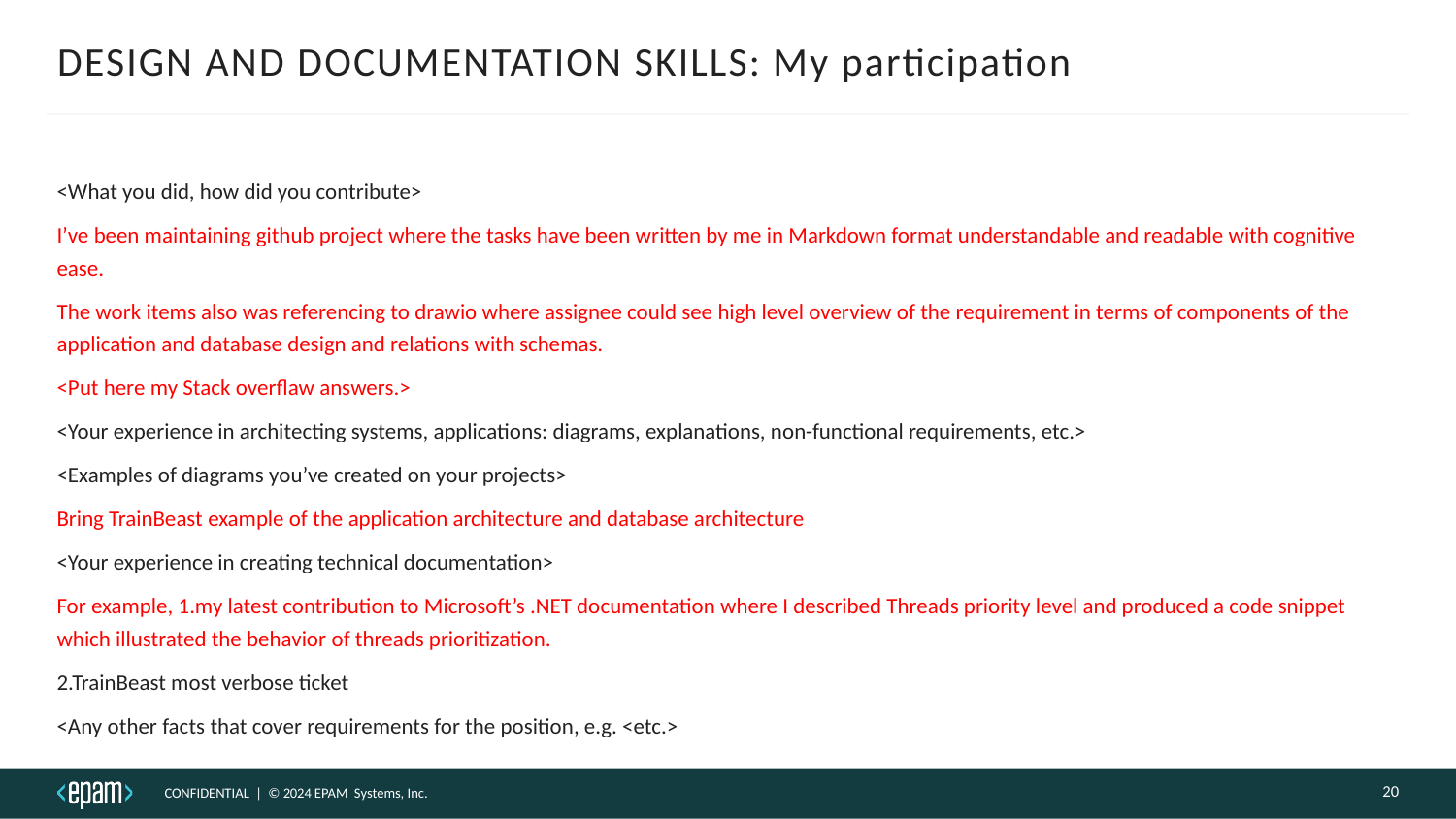

# DESIGN AND DOCUMENTATION SKILLS: My participation
<What you did, how did you contribute>
I’ve been maintaining github project where the tasks have been written by me in Markdown format understandable and readable with cognitive ease.
The work items also was referencing to drawio where assignee could see high level overview of the requirement in terms of components of the application and database design and relations with schemas.
<Put here my Stack overflaw answers.>
<Your experience in architecting systems, applications: diagrams, explanations, non-functional requirements, etc.>
<Examples of diagrams you’ve created on your projects>
Bring TrainBeast example of the application architecture and database architecture
<Your experience in creating technical documentation>
For example, 1.my latest contribution to Microsoft’s .NET documentation where I described Threads priority level and produced a code snippet which illustrated the behavior of threads prioritization.
2.TrainBeast most verbose ticket
<Any other facts that cover requirements for the position, e.g. <etc.>
20